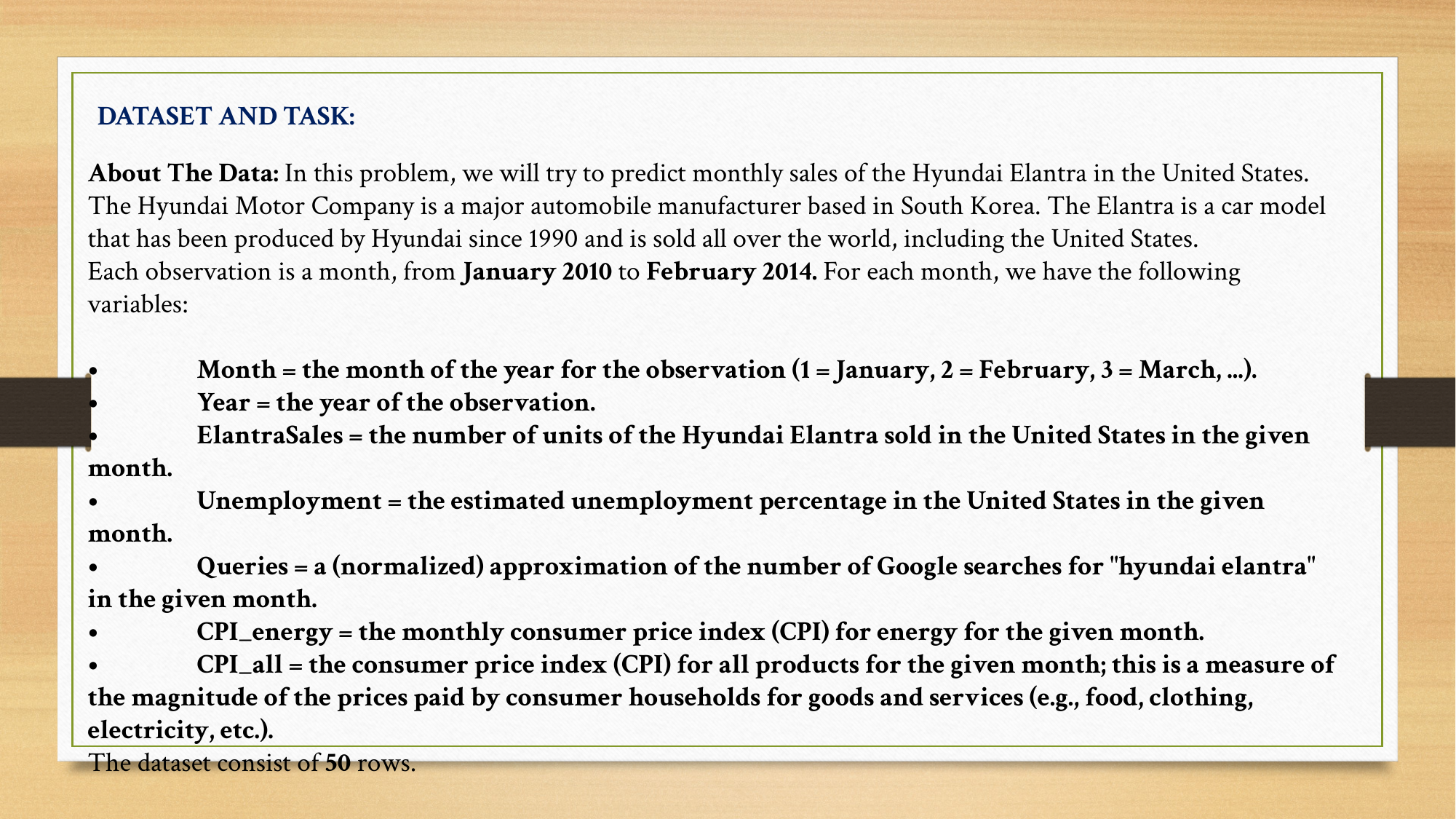

DATASET AND TASK:
About The Data: In this problem, we will try to predict monthly sales of the Hyundai Elantra in the United States. The Hyundai Motor Company is a major automobile manufacturer based in South Korea. The Elantra is a car model that has been produced by Hyundai since 1990 and is sold all over the world, including the United States.
Each observation is a month, from January 2010 to February 2014. For each month, we have the following variables:

•	Month = the month of the year for the observation (1 = January, 2 = February, 3 = March, ...).
•	Year = the year of the observation.
•	ElantraSales = the number of units of the Hyundai Elantra sold in the United States in the given month.
•	Unemployment = the estimated unemployment percentage in the United States in the given month.
•	Queries = a (normalized) approximation of the number of Google searches for "hyundai elantra" in the given month.
•	CPI_energy = the monthly consumer price index (CPI) for energy for the given month.
•	CPI_all = the consumer price index (CPI) for all products for the given month; this is a measure of the magnitude of the prices paid by consumer households for goods and services (e.g., food, clothing, electricity, etc.).
The dataset consist of 50 rows.